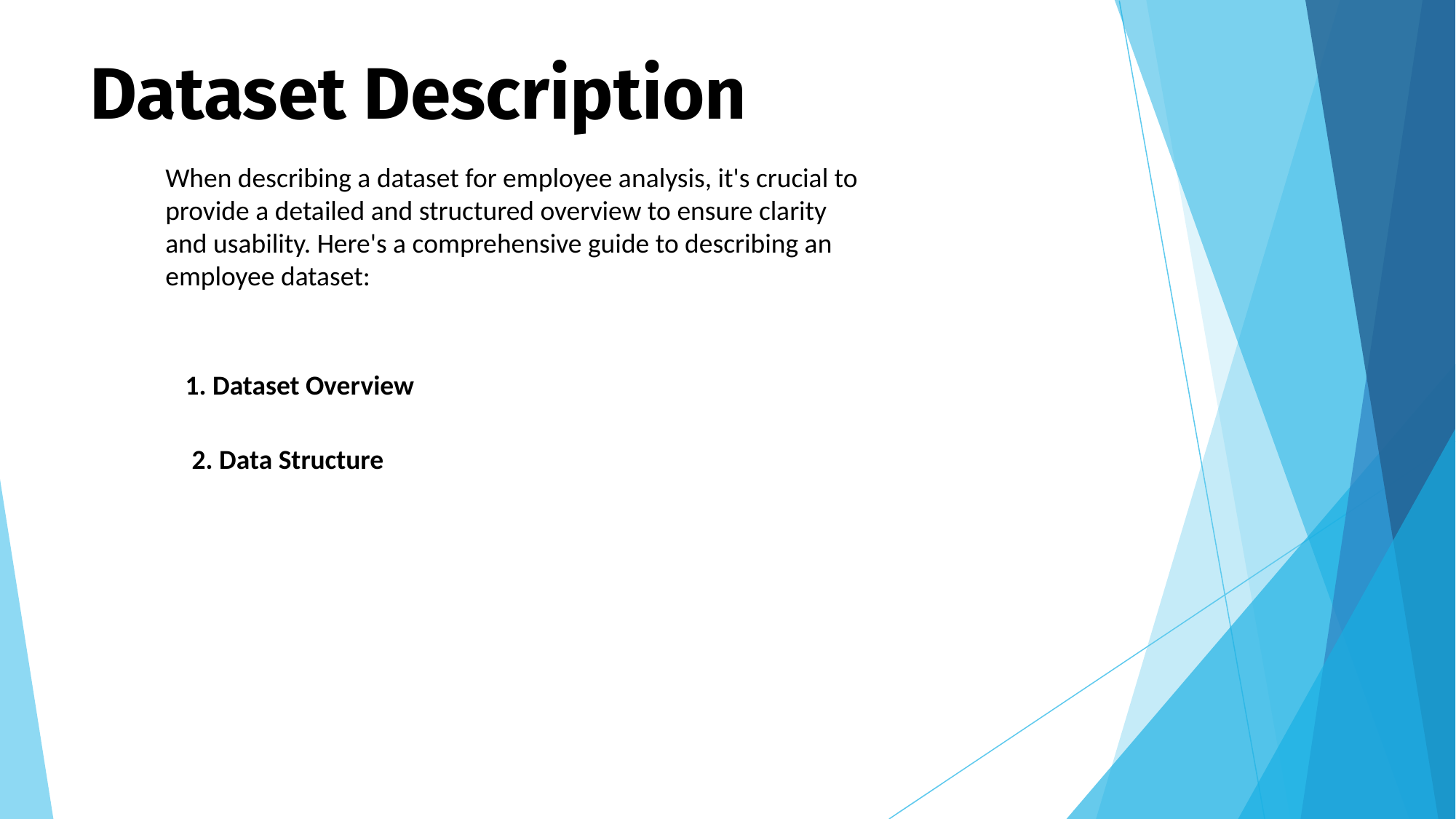

# Dataset Description
When describing a dataset for employee analysis, it's crucial to provide a detailed and structured overview to ensure clarity and usability. Here's a comprehensive guide to describing an employee dataset:
1. Dataset Overview
2. Data Structure